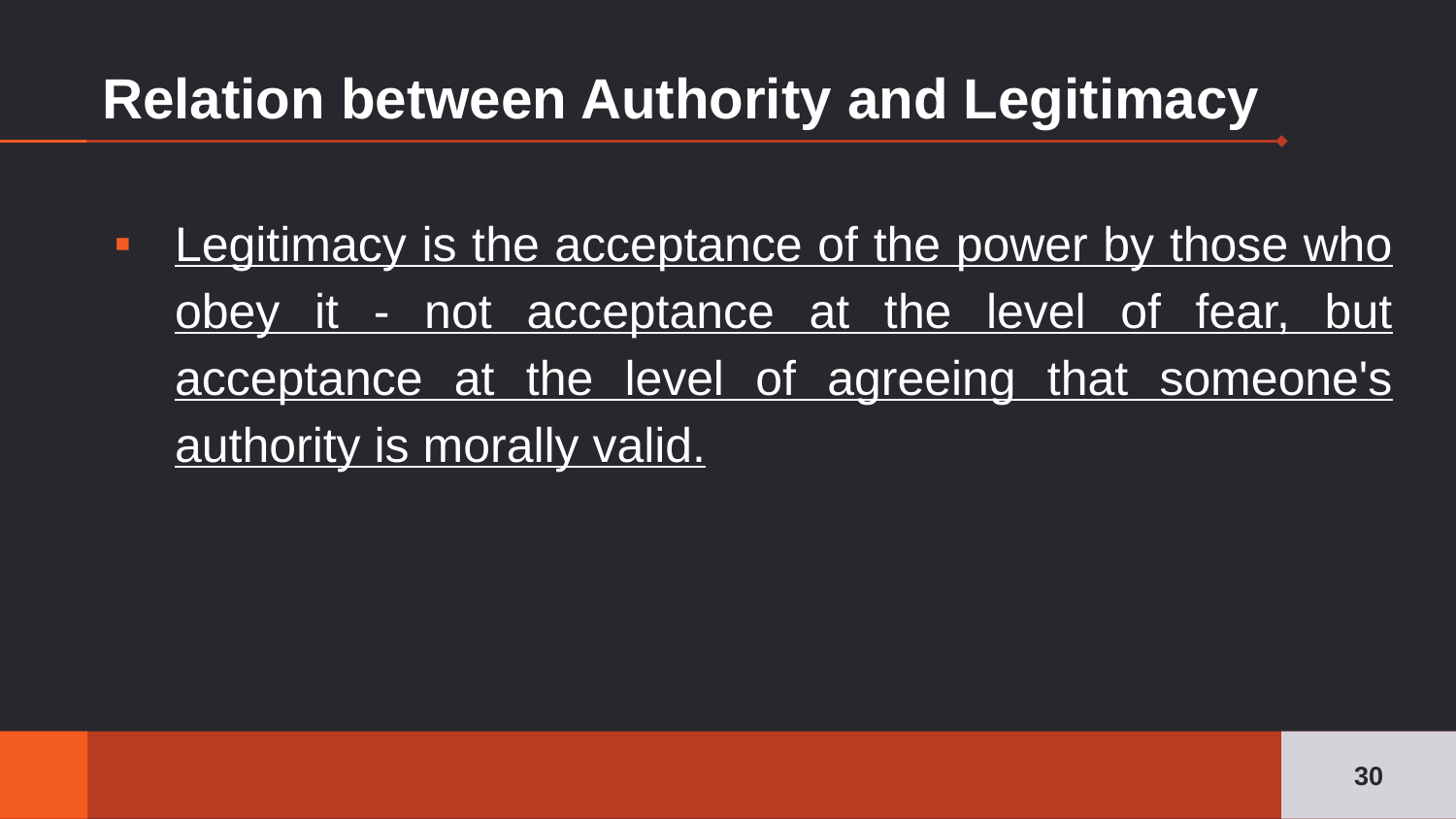

# Relation between Authority and Legitimacy
Legitimacy is the acceptance of the power by those who obey it - not acceptance at the level of fear, but acceptance at the level of agreeing that someone's authority is morally valid.
30